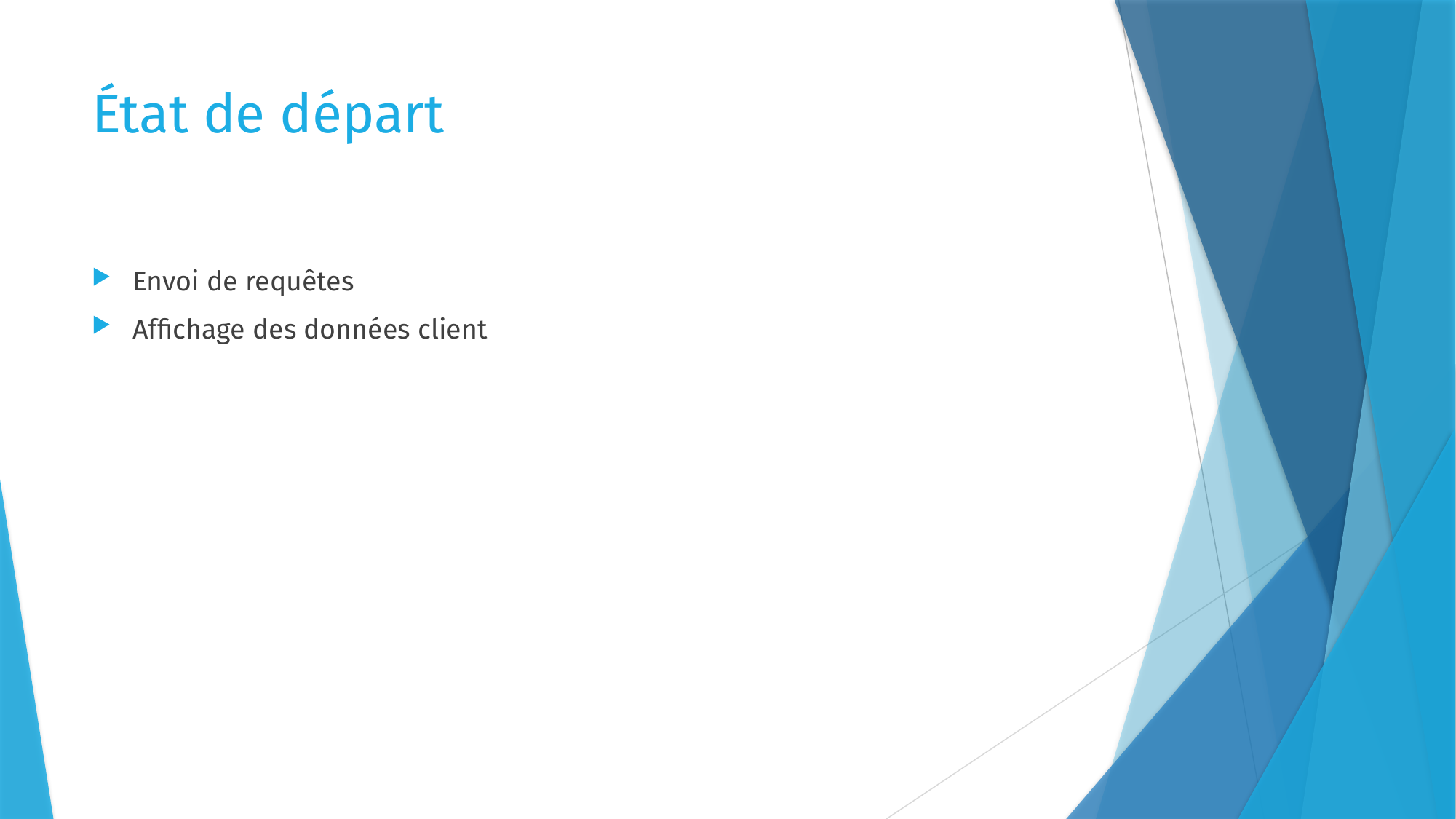

# État de départ
Envoi de requêtes
Affichage des données client